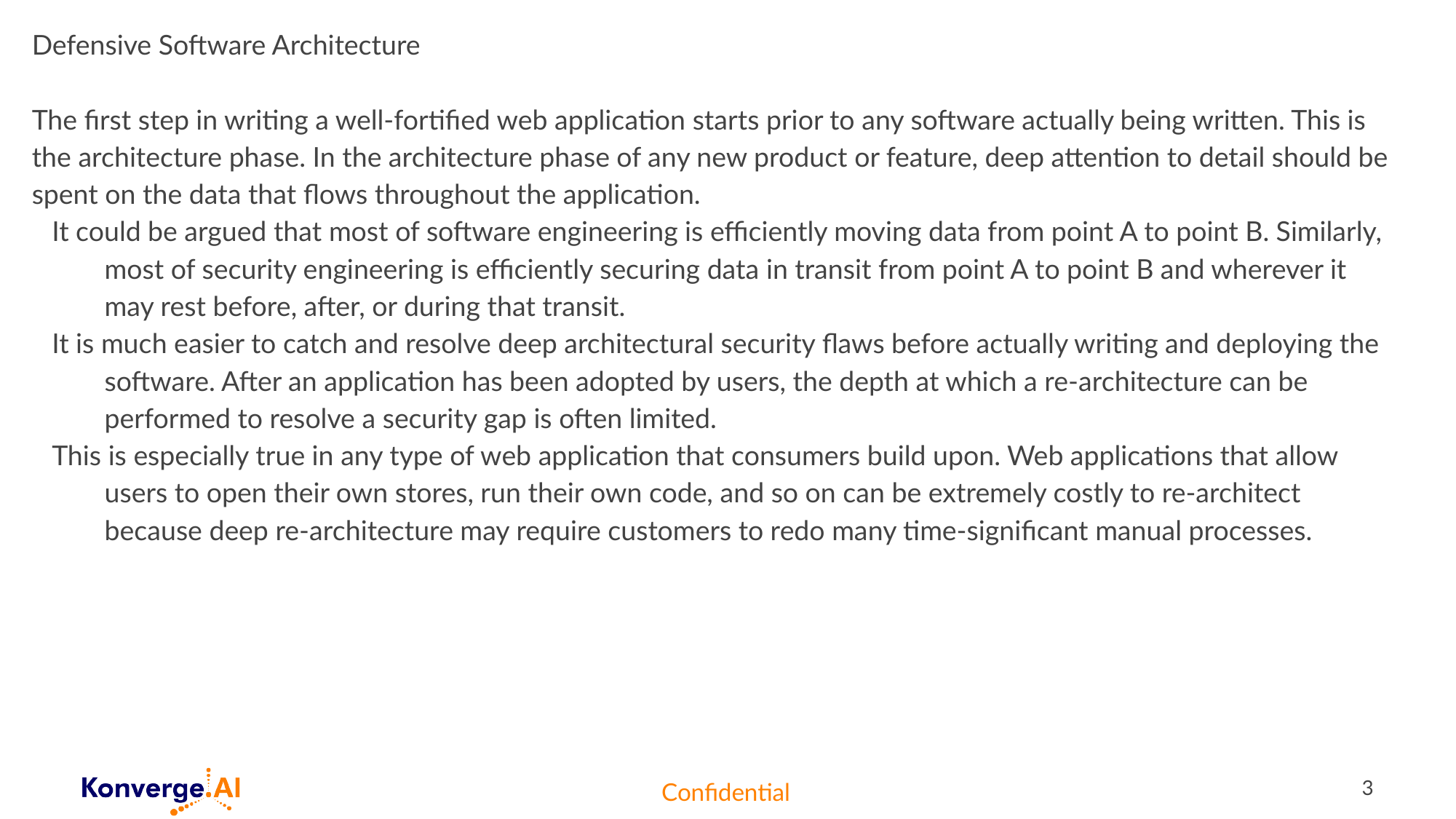

Defensive Software Architecture
The first step in writing a well-fortified web application starts prior to any software actually being written. This is the architecture phase. In the architecture phase of any new product or feature, deep attention to detail should be spent on the data that flows throughout the application.
It could be argued that most of software engineering is efficiently moving data from point A to point B. Similarly, most of security engineering is efficiently securing data in transit from point A to point B and wherever it may rest before, after, or during that transit.
It is much easier to catch and resolve deep architectural security flaws before actually writing and deploying the software. After an application has been adopted by users, the depth at which a re-architecture can be performed to resolve a security gap is often limited.
This is especially true in any type of web application that consumers build upon. Web applications that allow users to open their own stores, run their own code, and so on can be extremely costly to re-architect because deep re-architecture may require customers to redo many time-significant manual processes.

3